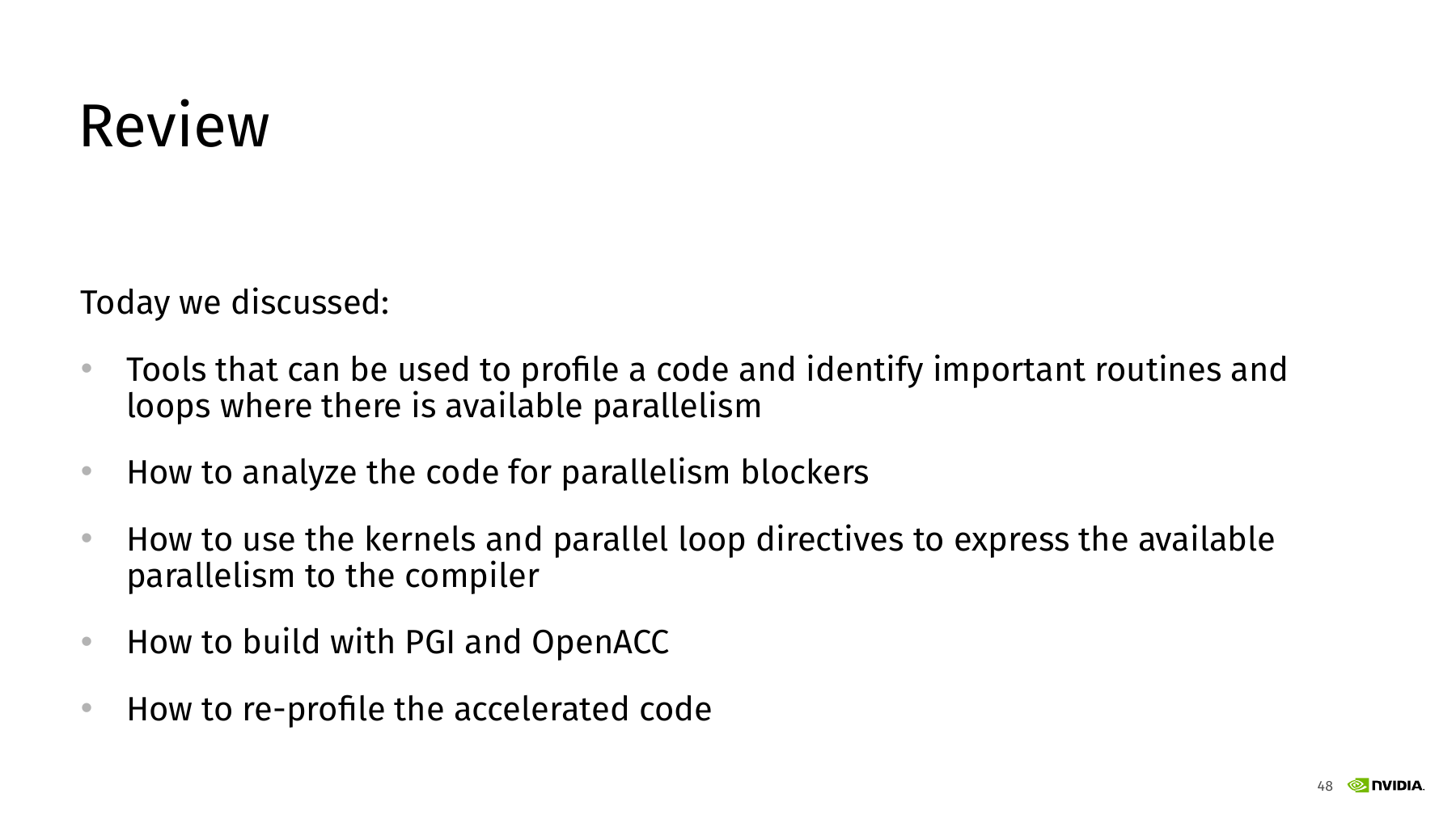

# Review

Today we discussed:
Tools that can be used to profile a code and identify important routines and loops where there is available parallelism
How to analyze the code for parallelism blockers
How to use the kernels and parallel loop directives to express the available parallelism to the compiler
How to build with PGI and OpenACC
How to re-profile the accelerated code